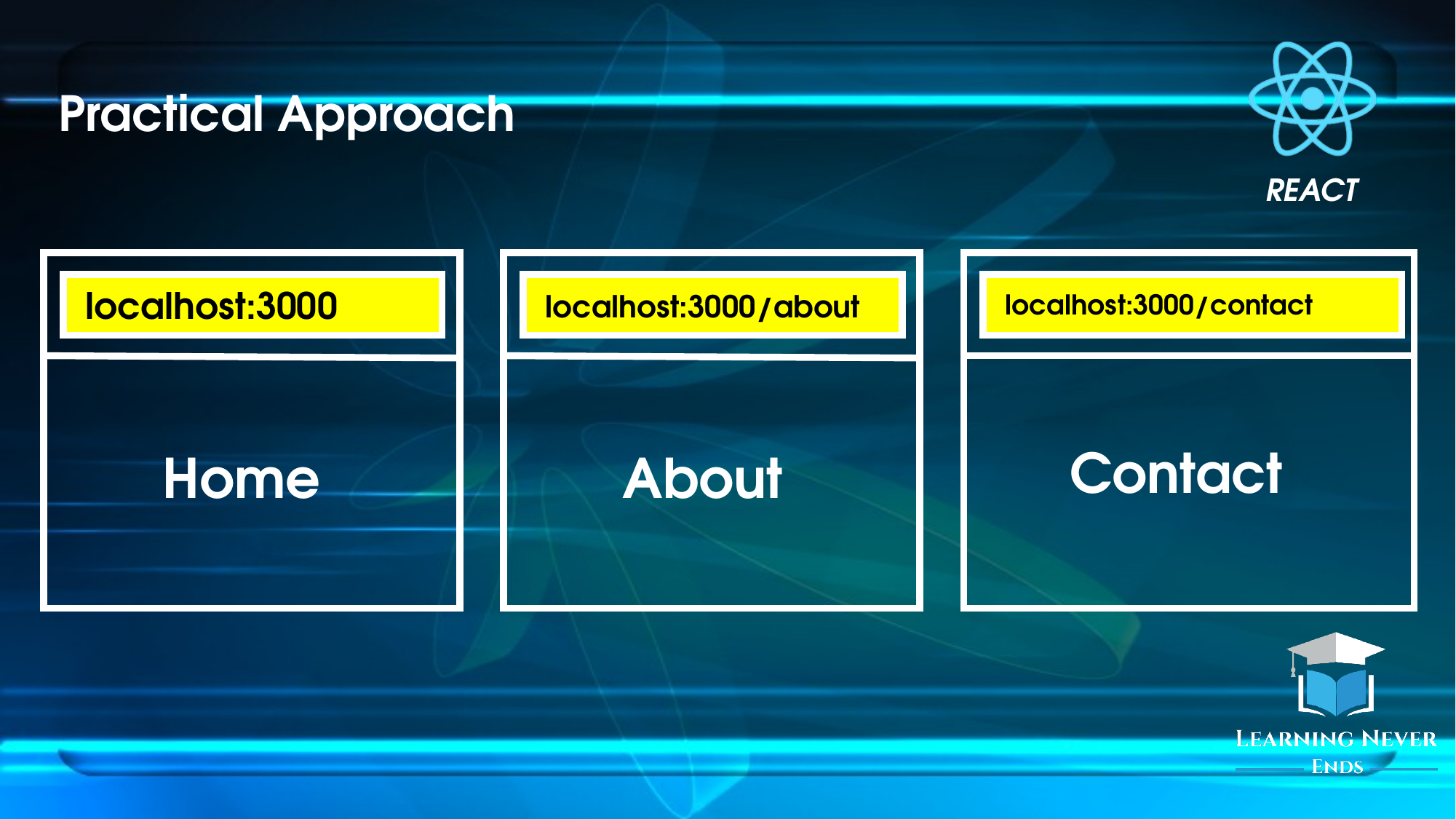

Practical Approach

localhost:3000
localhost:3000/contact
localhost:3000/about
Contact
Home
About